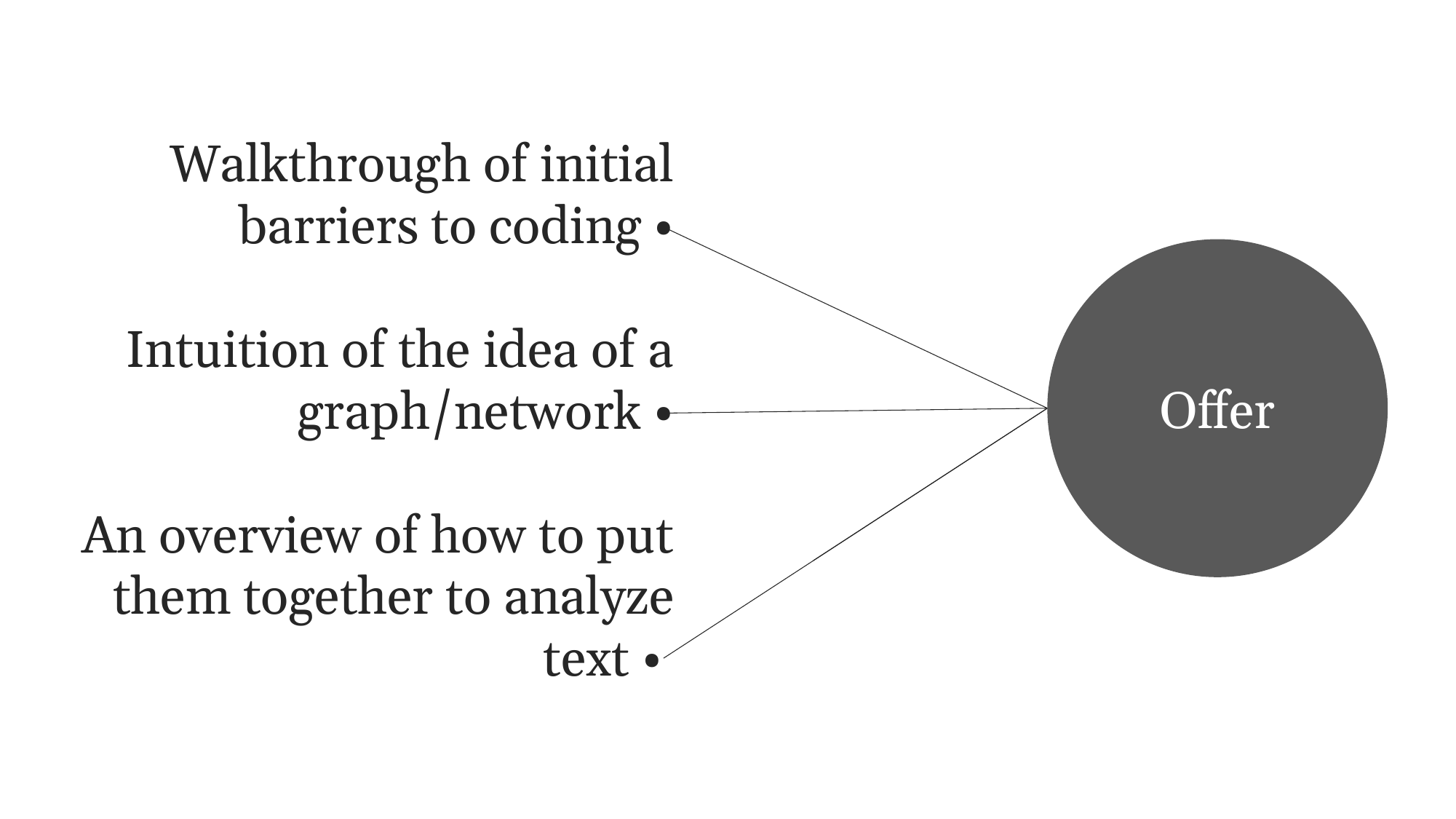

Walkthrough of initial barriers to coding •

Intuition of the idea of a graph/network •

An overview of how to put them together to analyze text •
Offer